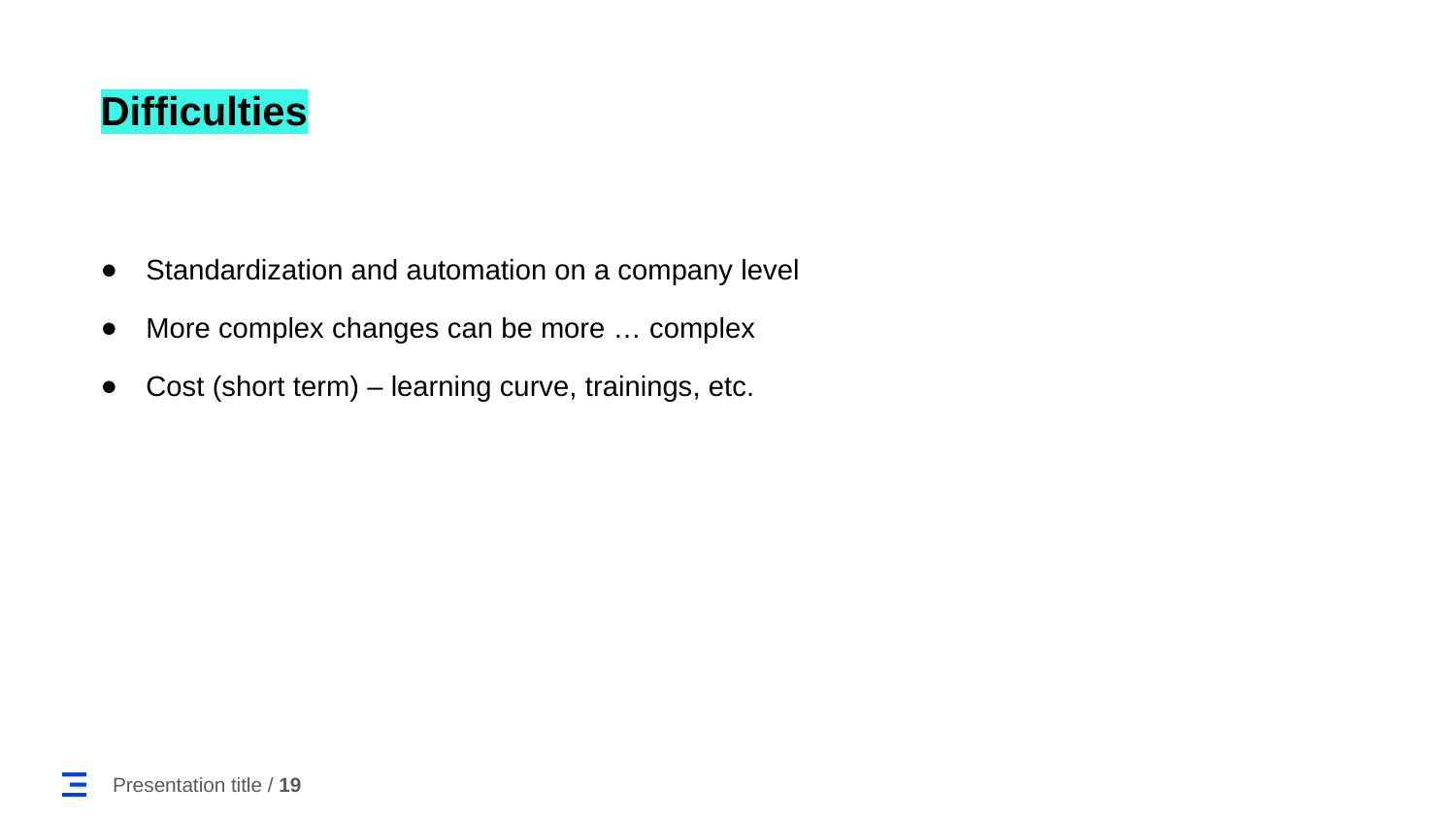

# Difficulties

Standardization and automation on a company level
More complex changes can be more … complex
Cost (short term) – learning curve, trainings, etc.